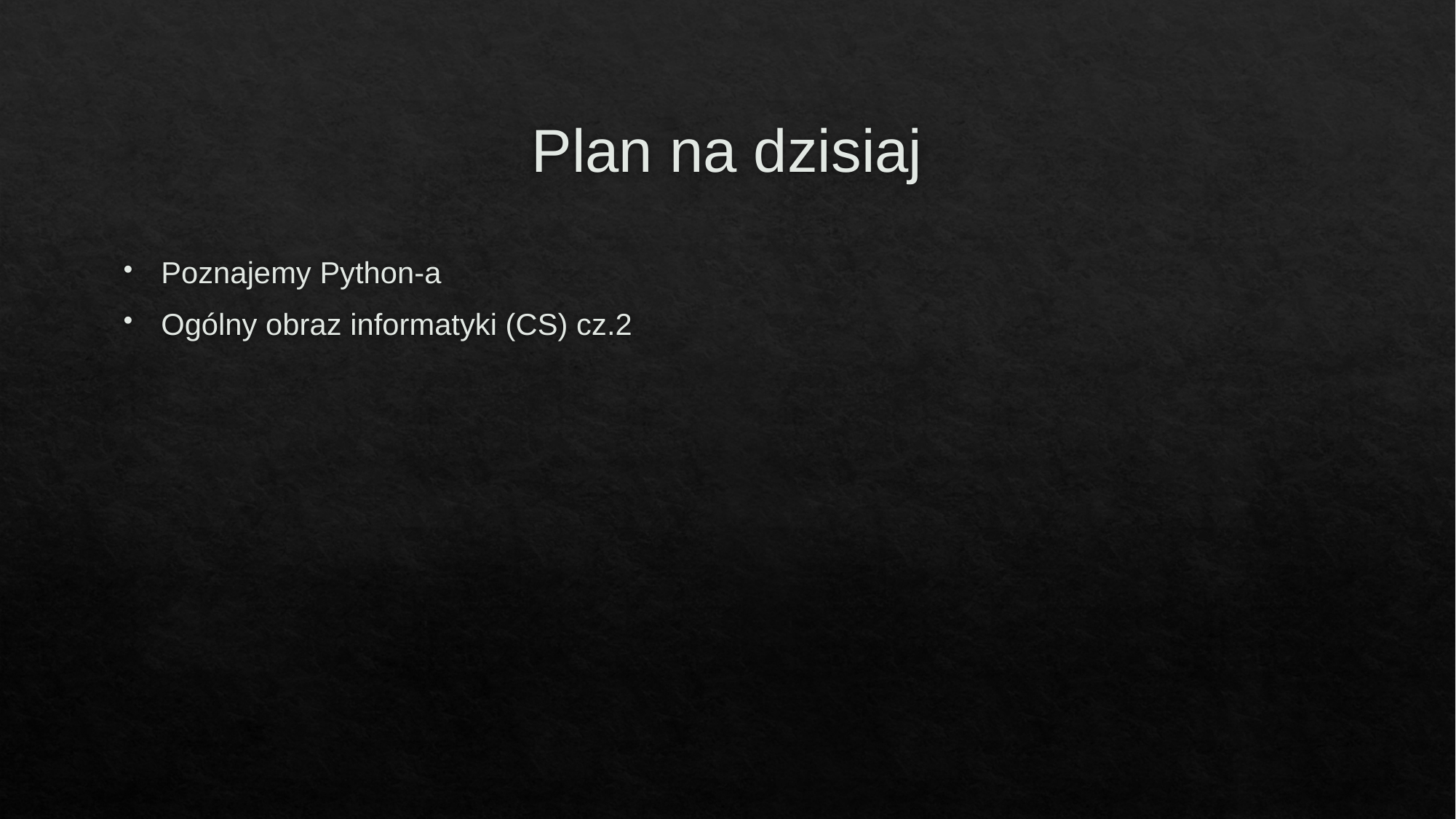

# Plan na dzisiaj
Poznajemy Python-a
Ogólny obraz informatyki (CS) cz.2